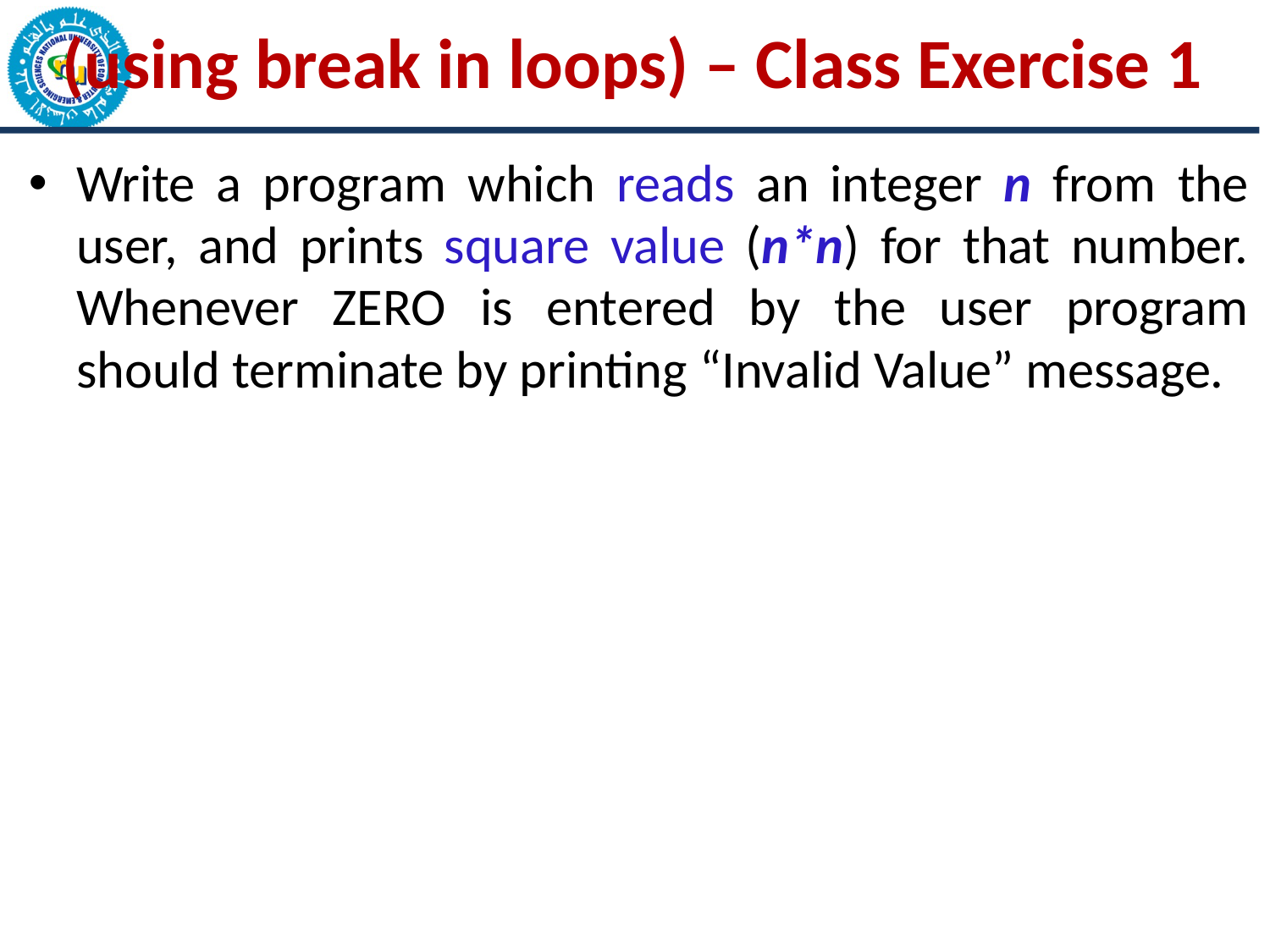

# (using break in loops) – Class Exercise 1

Write a program which reads an integer n from the user, and prints square value (n*n) for that number. Whenever  ZERO  is  entered  by  the  user  program should terminate by printing “Invalid Value” message.